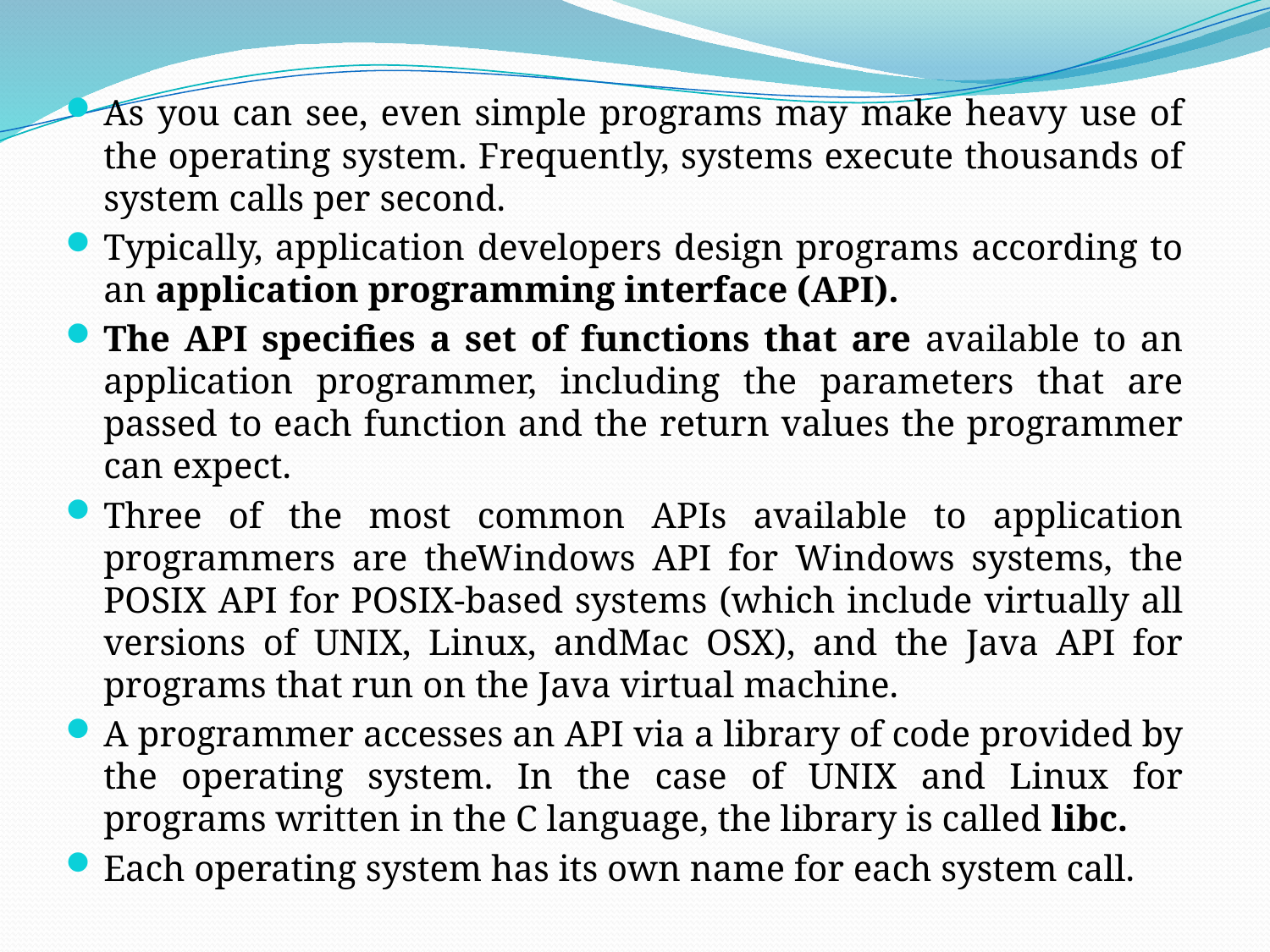

As you can see, even simple programs may make heavy use of the operating system. Frequently, systems execute thousands of system calls per second.
Typically, application developers design programs according to an application programming interface (API).
The API specifies a set of functions that are available to an application programmer, including the parameters that are passed to each function and the return values the programmer can expect.
Three of the most common APIs available to application programmers are theWindows API for Windows systems, the POSIX API for POSIX-based systems (which include virtually all versions of UNIX, Linux, andMac OSX), and the Java API for programs that run on the Java virtual machine.
A programmer accesses an API via a library of code provided by the operating system. In the case of UNIX and Linux for programs written in the C language, the library is called libc.
Each operating system has its own name for each system call.